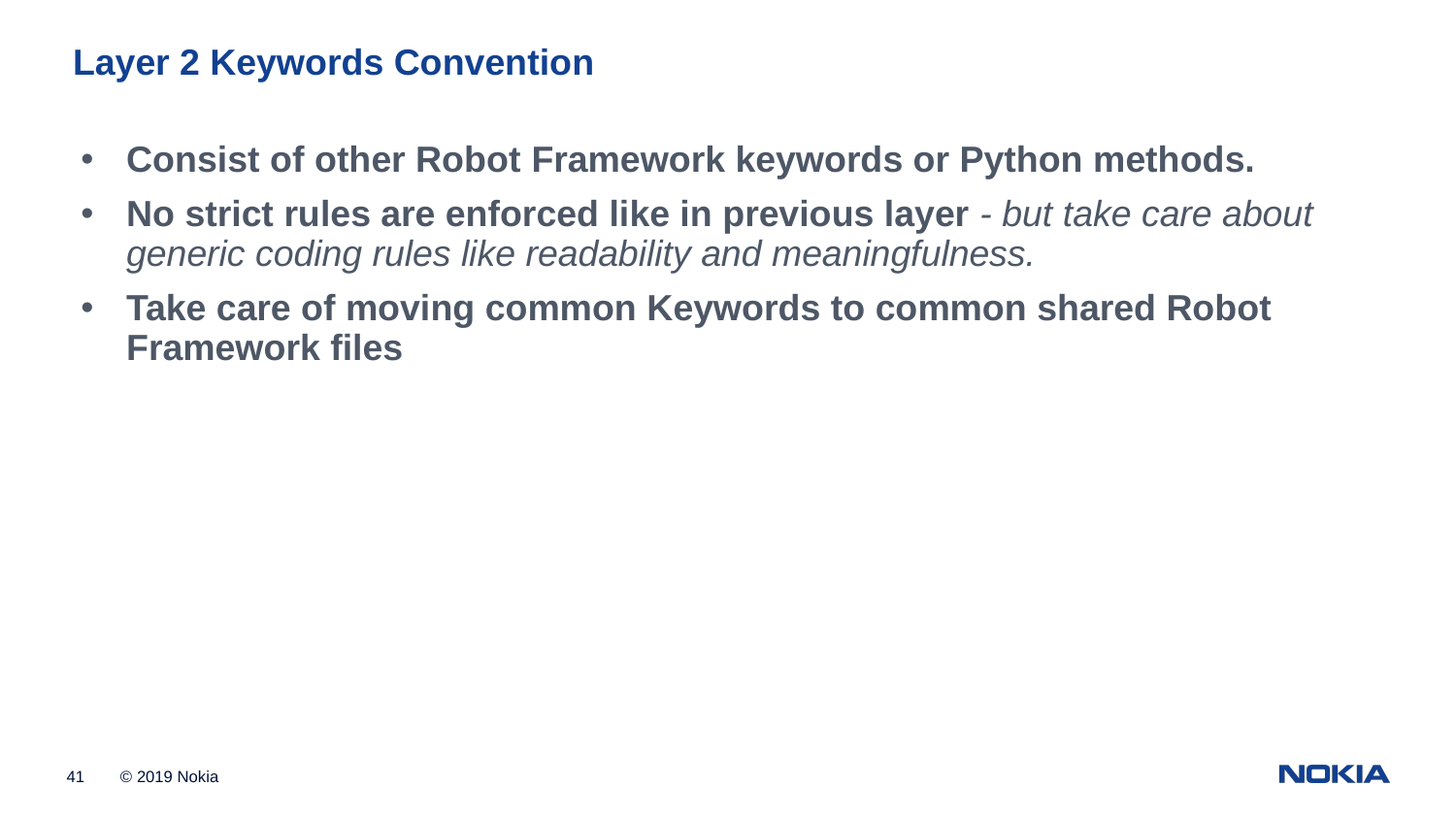

# Layer 2 Keywords Convention
Consist of other Robot Framework keywords or Python methods.
No strict rules are enforced like in previous layer - but take care about generic coding rules like readability and meaningfulness.
Take care of moving common Keywords to common shared Robot Framework files